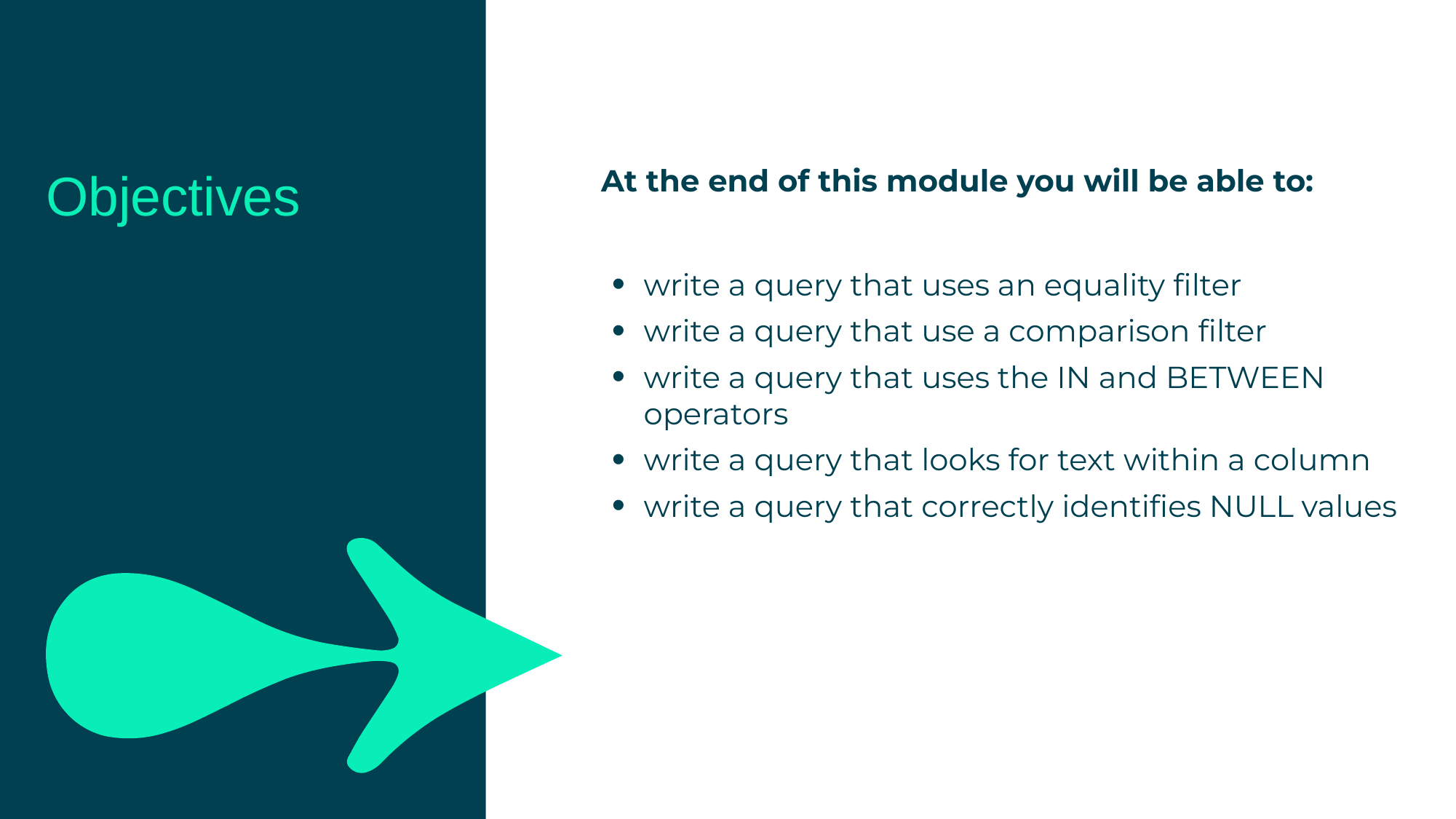

Objectives
At the end of this module you will be able to:

write a query that uses an equality filter
write a query that use a comparison filter
write a query that uses the IN and BETWEEN operators
write a query that looks for text within a column
write a query that correctly identifies NULL values